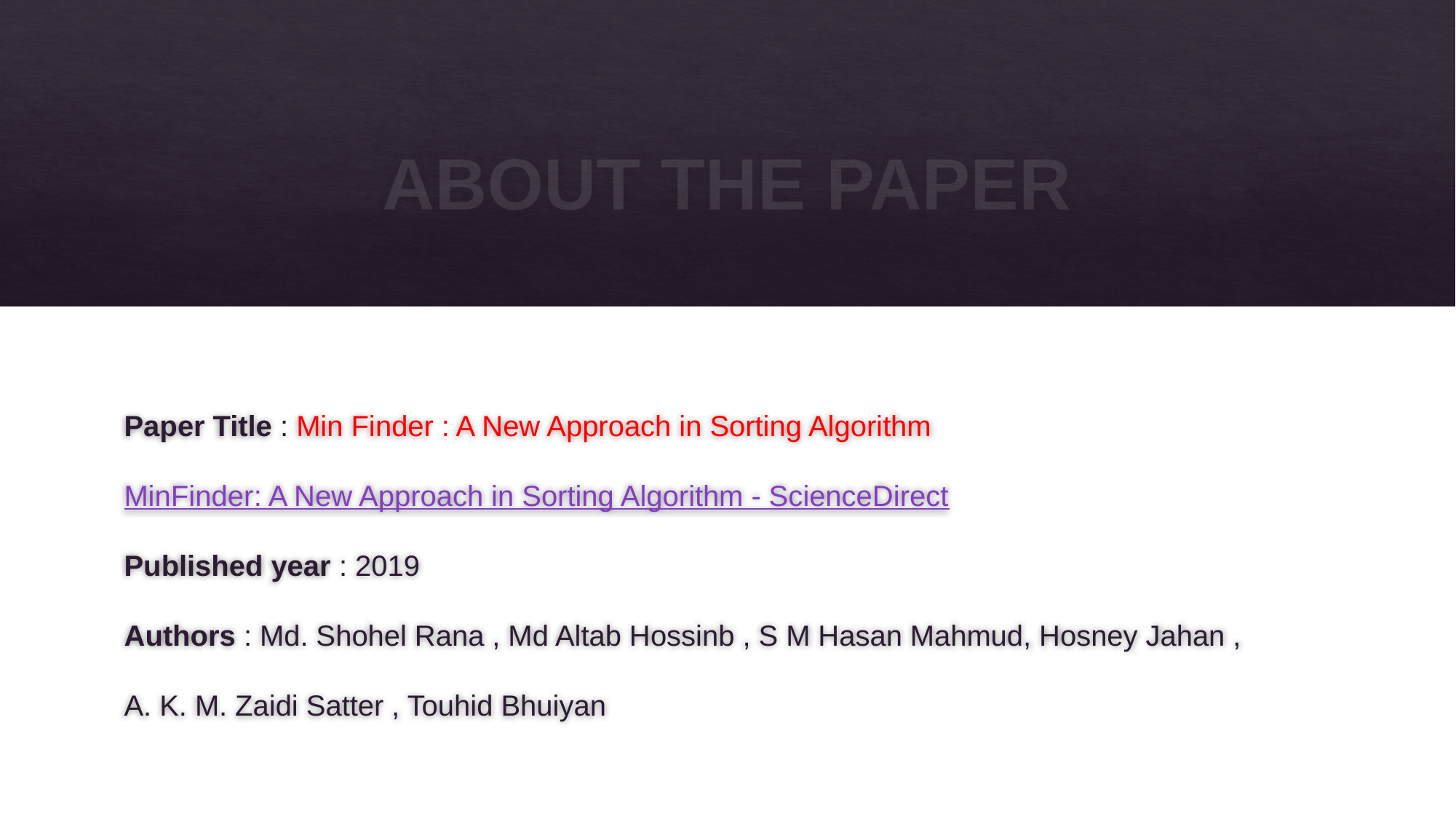

# ABOUT THE PAPER
Paper Title : Min Finder : A New Approach in Sorting Algorithm
MinFinder: A New Approach in Sorting Algorithm - ScienceDirect
Published year : 2019
Authors : Md. Shohel Rana , Md Altab Hossinb , S M Hasan Mahmud, Hosney Jahan ,
A. K. M. Zaidi Satter , Touhid Bhuiyan